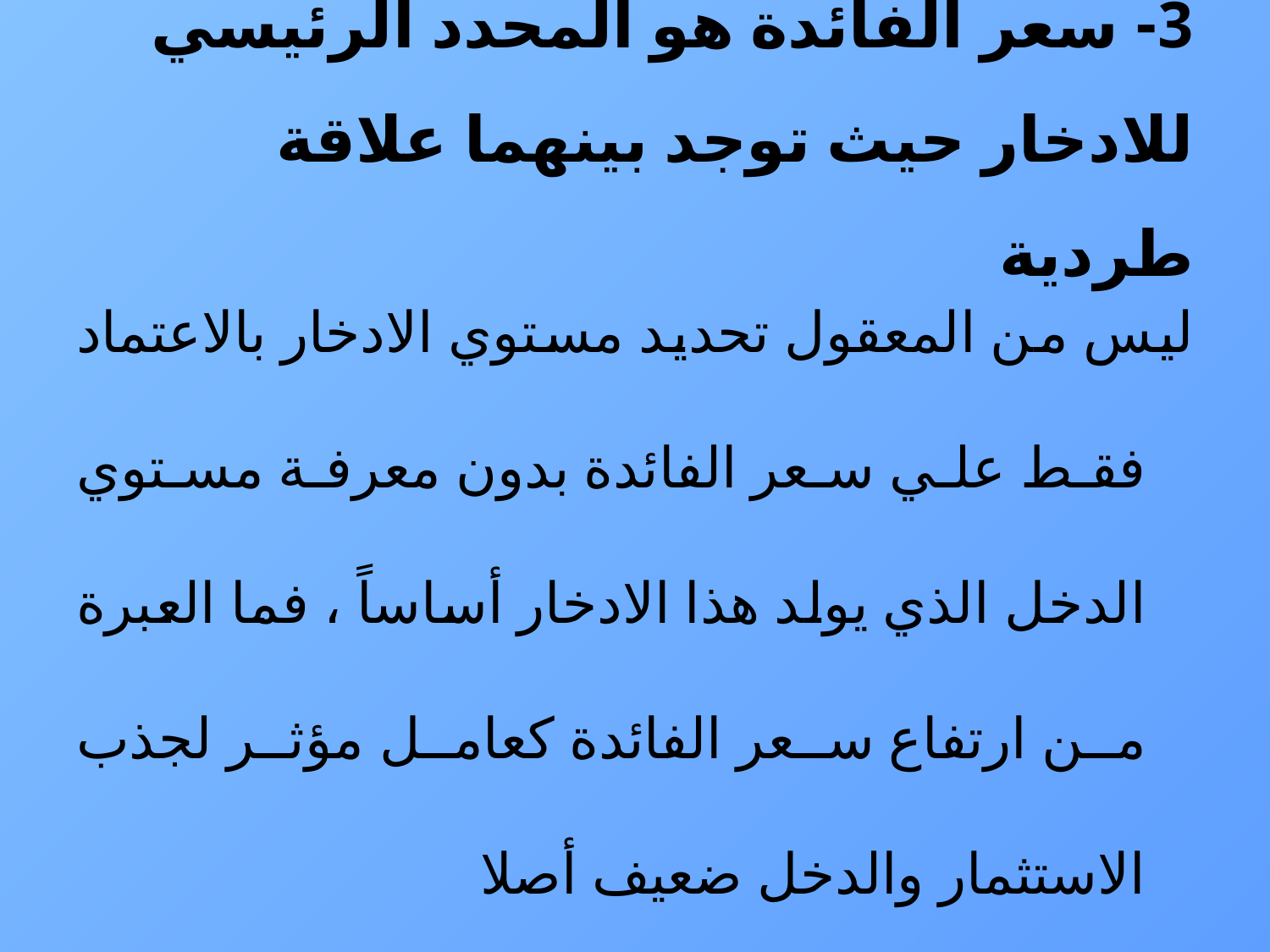

# 3- سعر الفائدة هو المحدد الرئيسي للادخار حيث توجد بينهما علاقة طردية
ليس من المعقول تحديد مستوي الادخار بالاعتماد فقط علي سعر الفائدة بدون معرفة مستوي الدخل الذي يولد هذا الادخار أساساً ، فما العبرة من ارتفاع سعر الفائدة كعامل مؤثر لجذب الاستثمار والدخل ضعيف أصلا